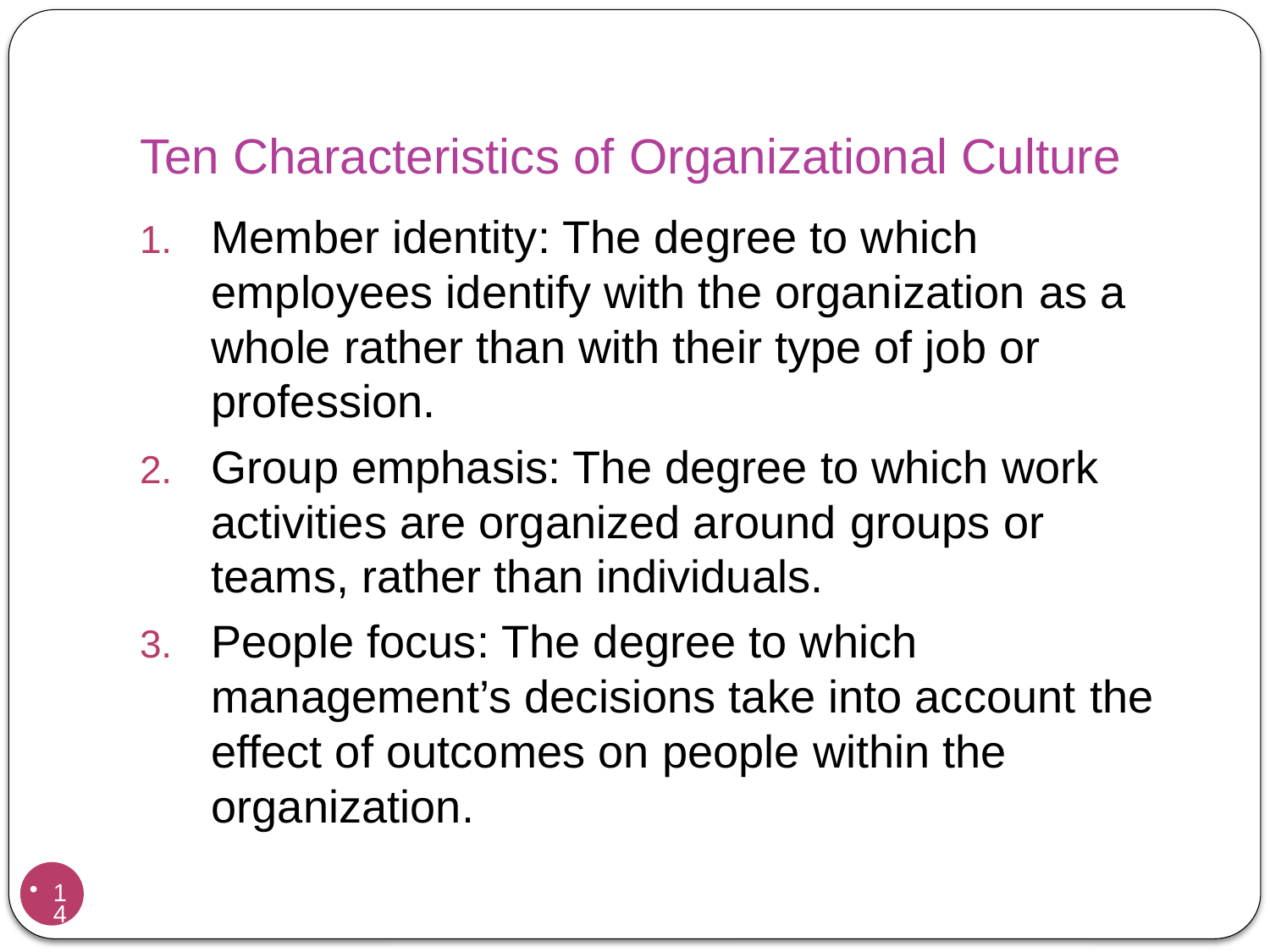

# Ten Characteristics of Organizational Culture
Member identity: The degree to which employees identify with the organization as a whole rather than with their type of job or profession.
Group emphasis: The degree to which work activities are organized around groups or teams, rather than individuals.
People focus: The degree to which management’s decisions take into account the effect of outcomes on people within the organization.

14